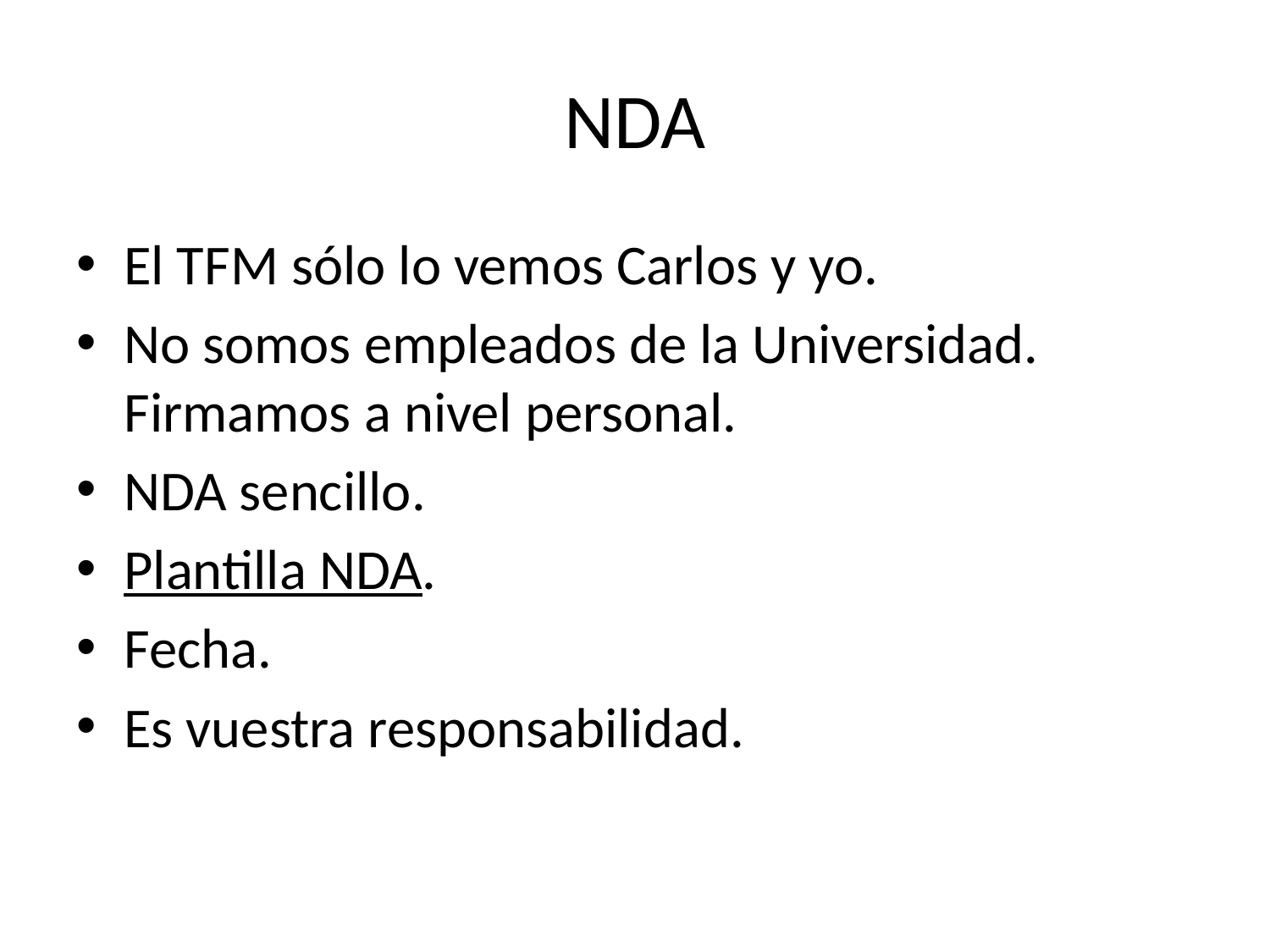

# NDA
El TFM sólo lo vemos Carlos y yo.
No somos empleados de la Universidad. Firmamos a nivel personal.
NDA sencillo.
Plantilla NDA.
Fecha.
Es vuestra responsabilidad.